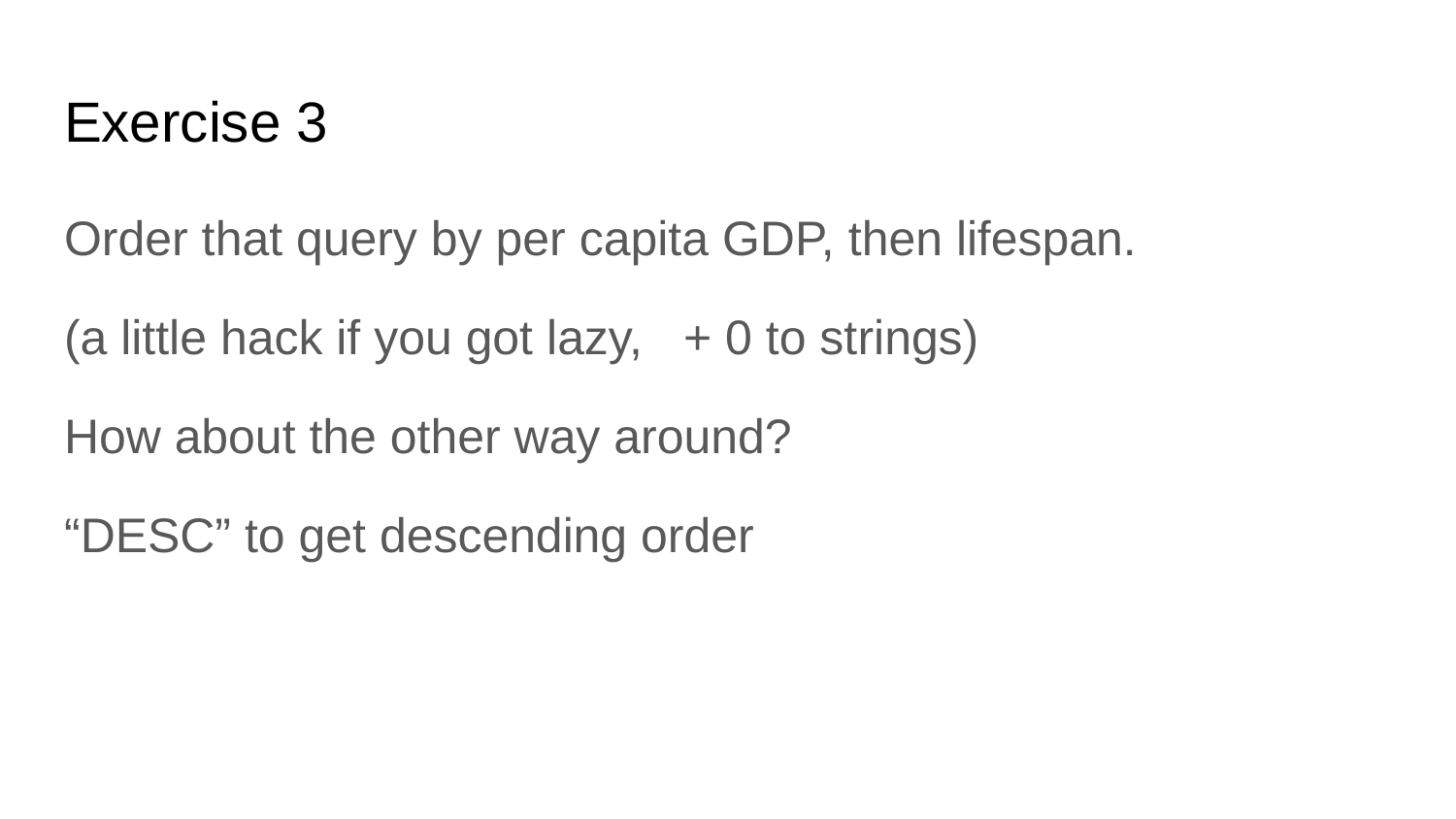

# Exercise 3
Order that query by per capita GDP, then lifespan.
(a little hack if you got lazy,   + 0 to strings)
How about the other way around?
“DESC” to get descending order